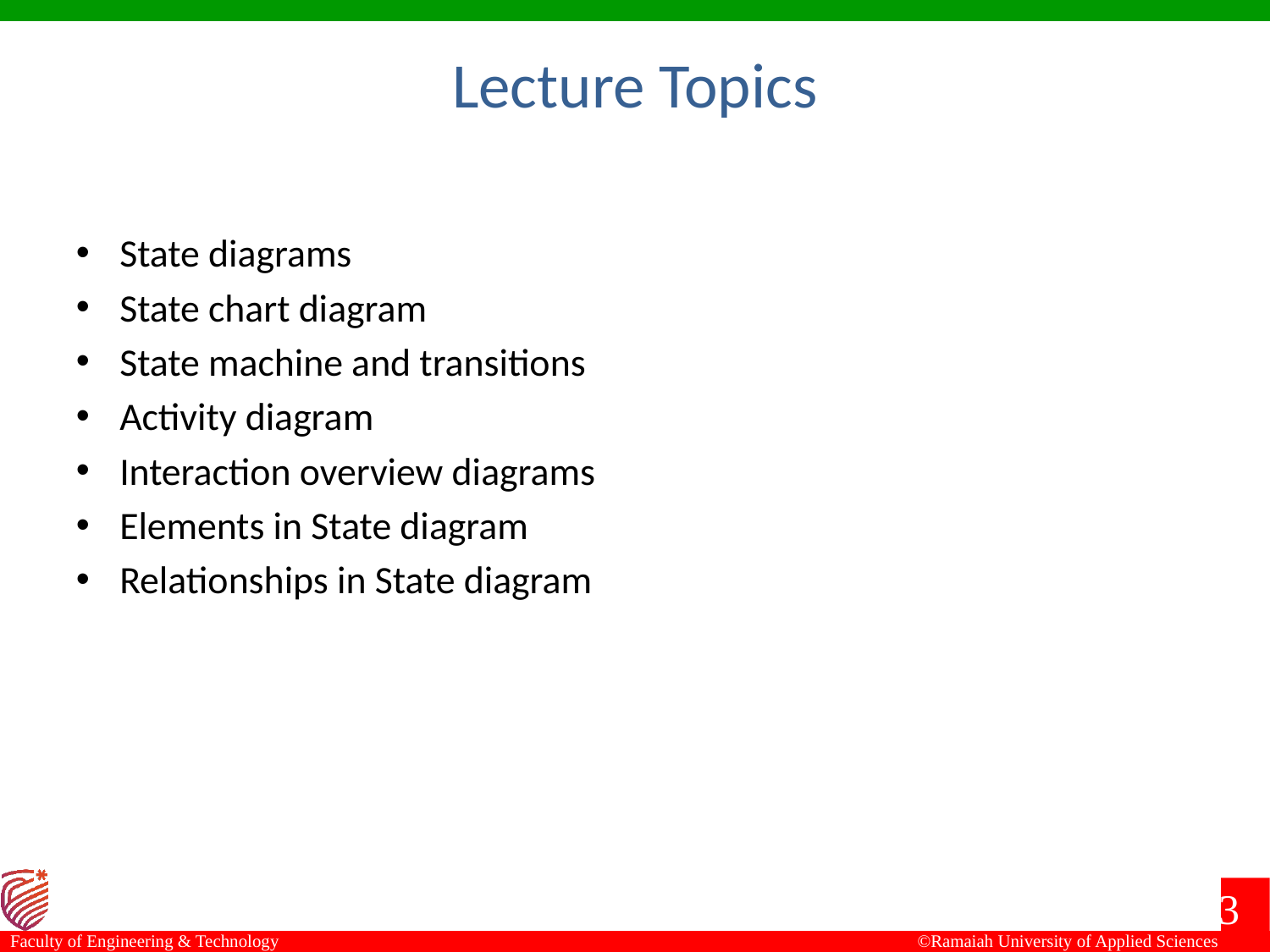

Lecture Topics
State diagrams
State chart diagram
State machine and transitions
Activity diagram
Interaction overview diagrams
Elements in State diagram
Relationships in State diagram

3